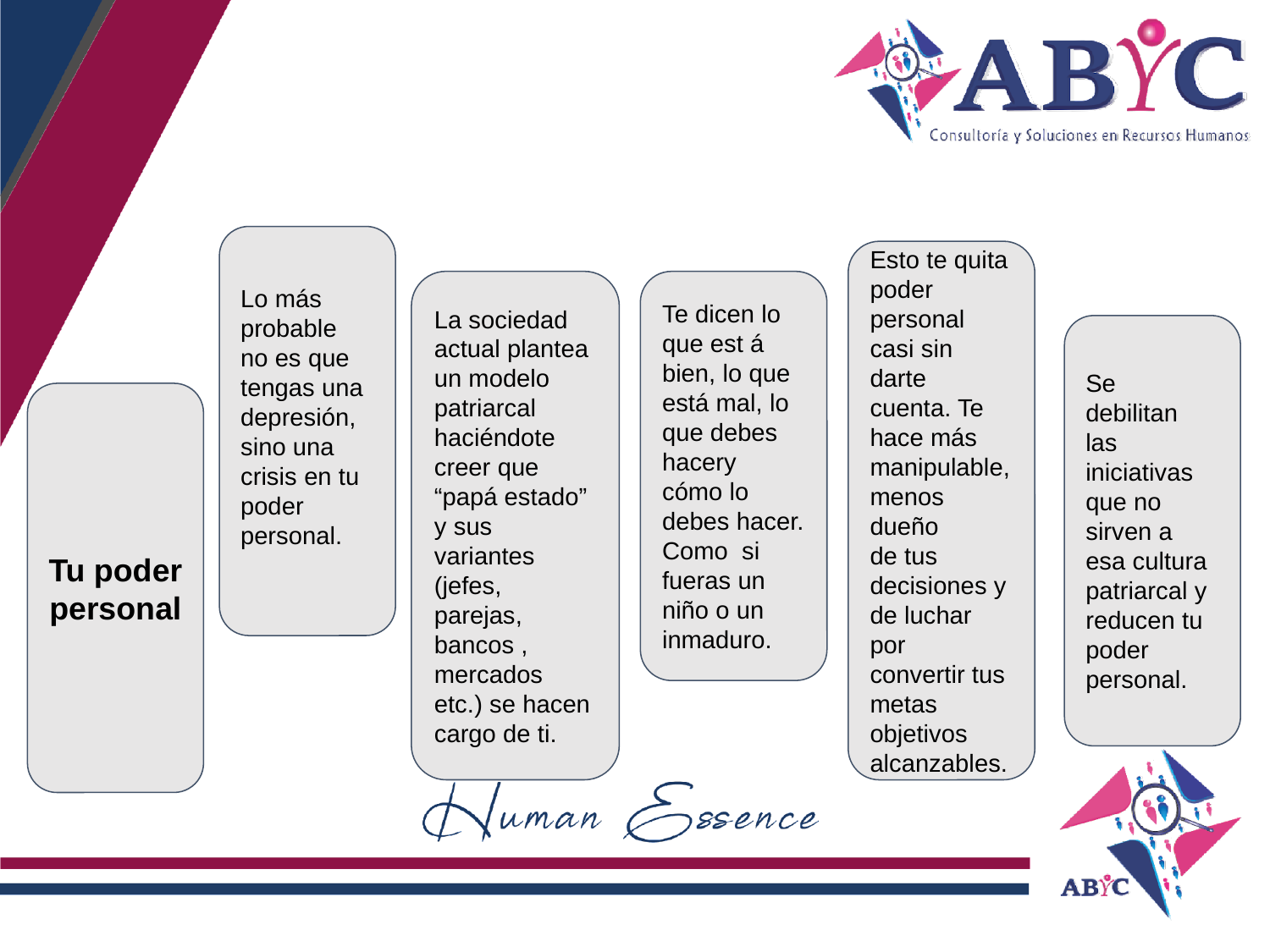

Lo más
probable
no es que
tengas una
depresión,
sino una
crisis en tu
poder
personal.

Esto te quita
poder personal
casi sin darte
cuenta. Te
hace más
manipulable,
menos dueño
de tus
decisiones y
de luchar por
convertir tus
metas
objetivos
alcanzables.
La sociedad
actual plantea
un modelo
patriarcal haciéndote
creer que “papá estado” y sus variantes (jefes, parejas, bancos , mercados etc.) se hacen cargo de ti.
Te dicen lo
que est á
bien, lo que
está mal, lo
que debes
hacery
cómo lo
debes hacer.
Como  si
fueras un
niño o un
inmaduro.
Se
debilitan
las
iniciativas
que no
sirven a
esa cultura
patriarcal y
reducen tu
poder
personal.
Tu poder personal